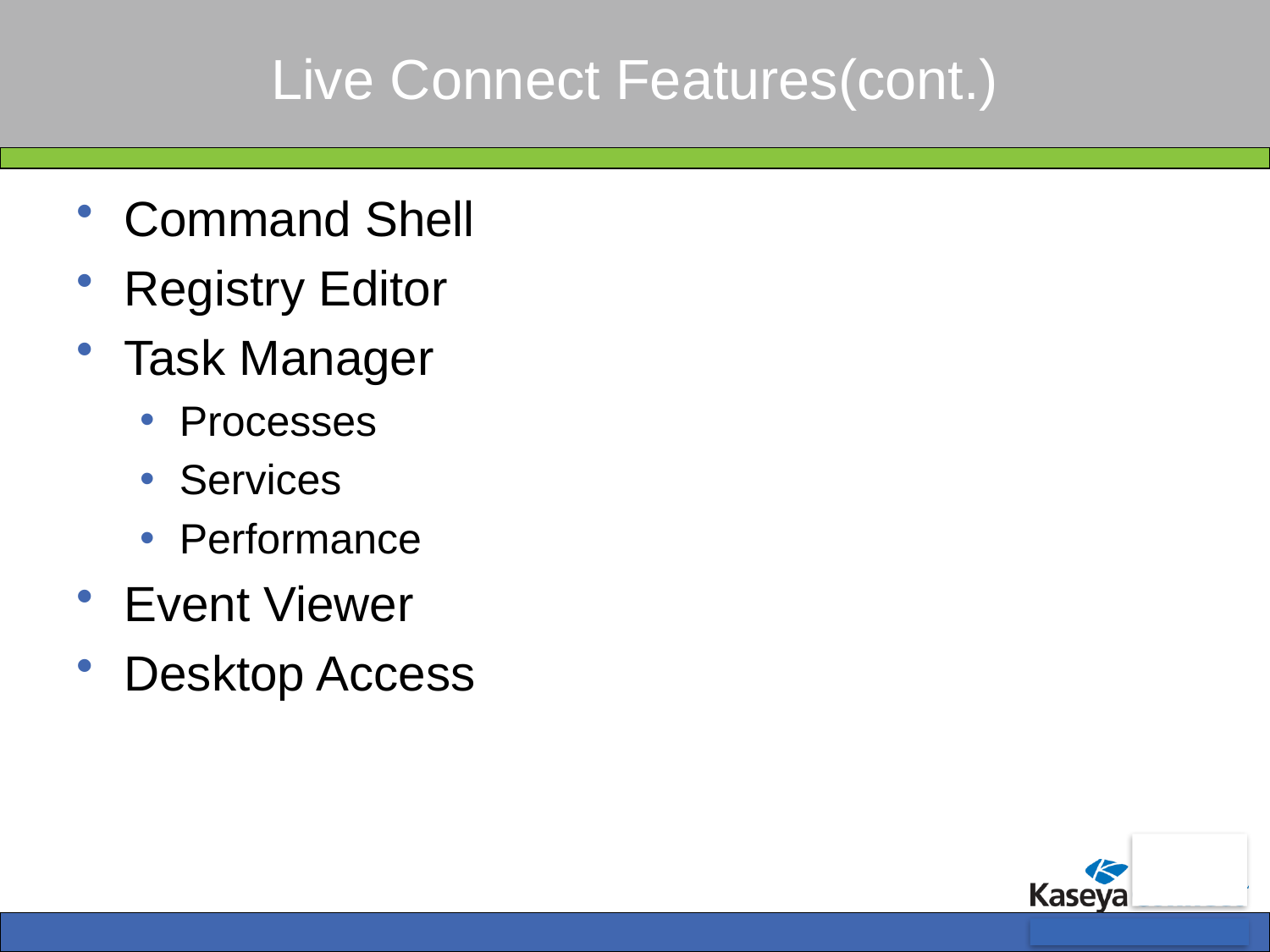

# Live Connect Features(cont.)
Command Shell
Registry Editor
Task Manager
Processes
Services
Performance
Event Viewer
Desktop Access